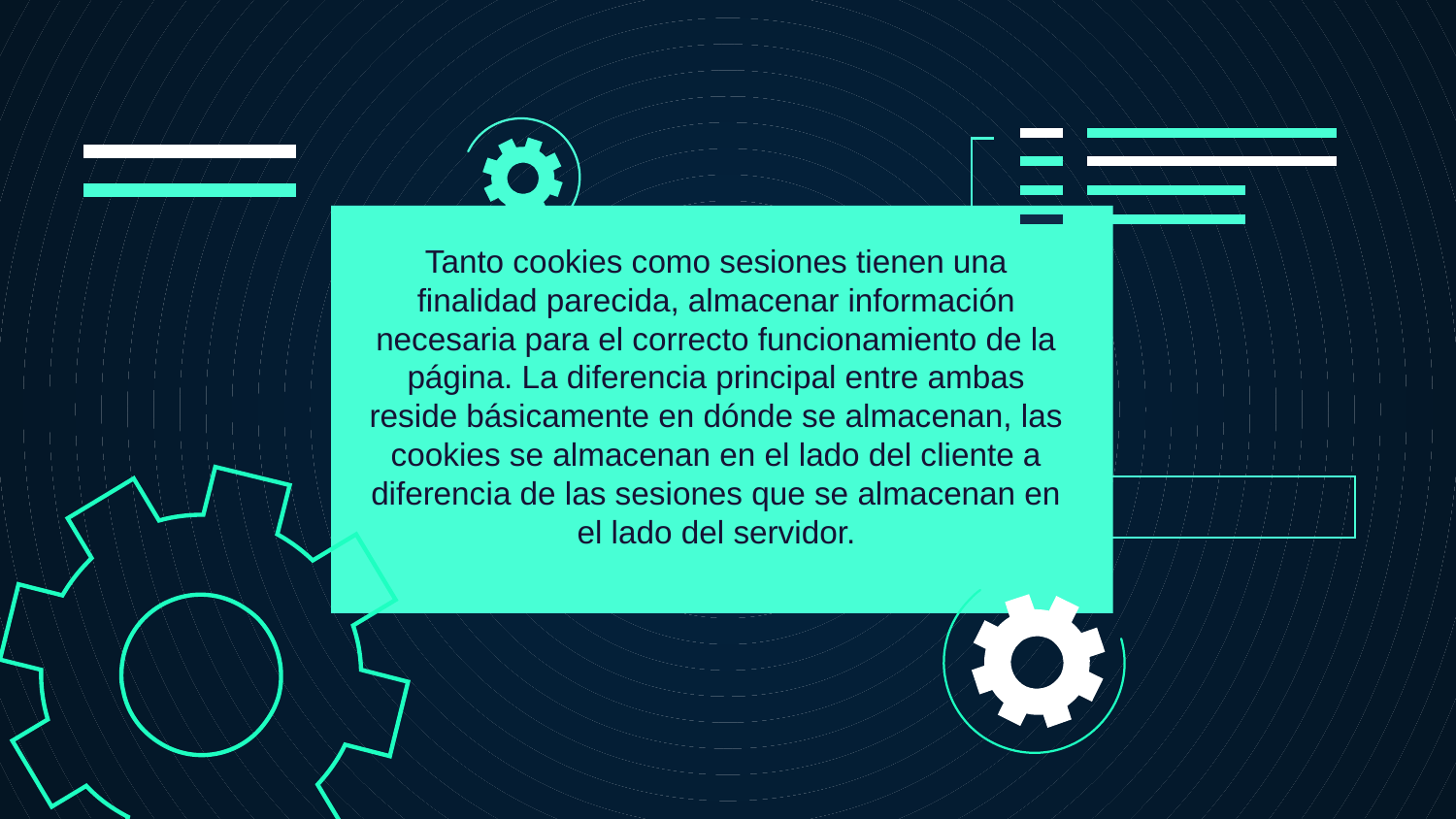

Tanto cookies como sesiones tienen una finalidad parecida, almacenar información necesaria para el correcto funcionamiento de la página. La diferencia principal entre ambas reside básicamente en dónde se almacenan, las cookies se almacenan en el lado del cliente a diferencia de las sesiones que se almacenan en el lado del servidor.